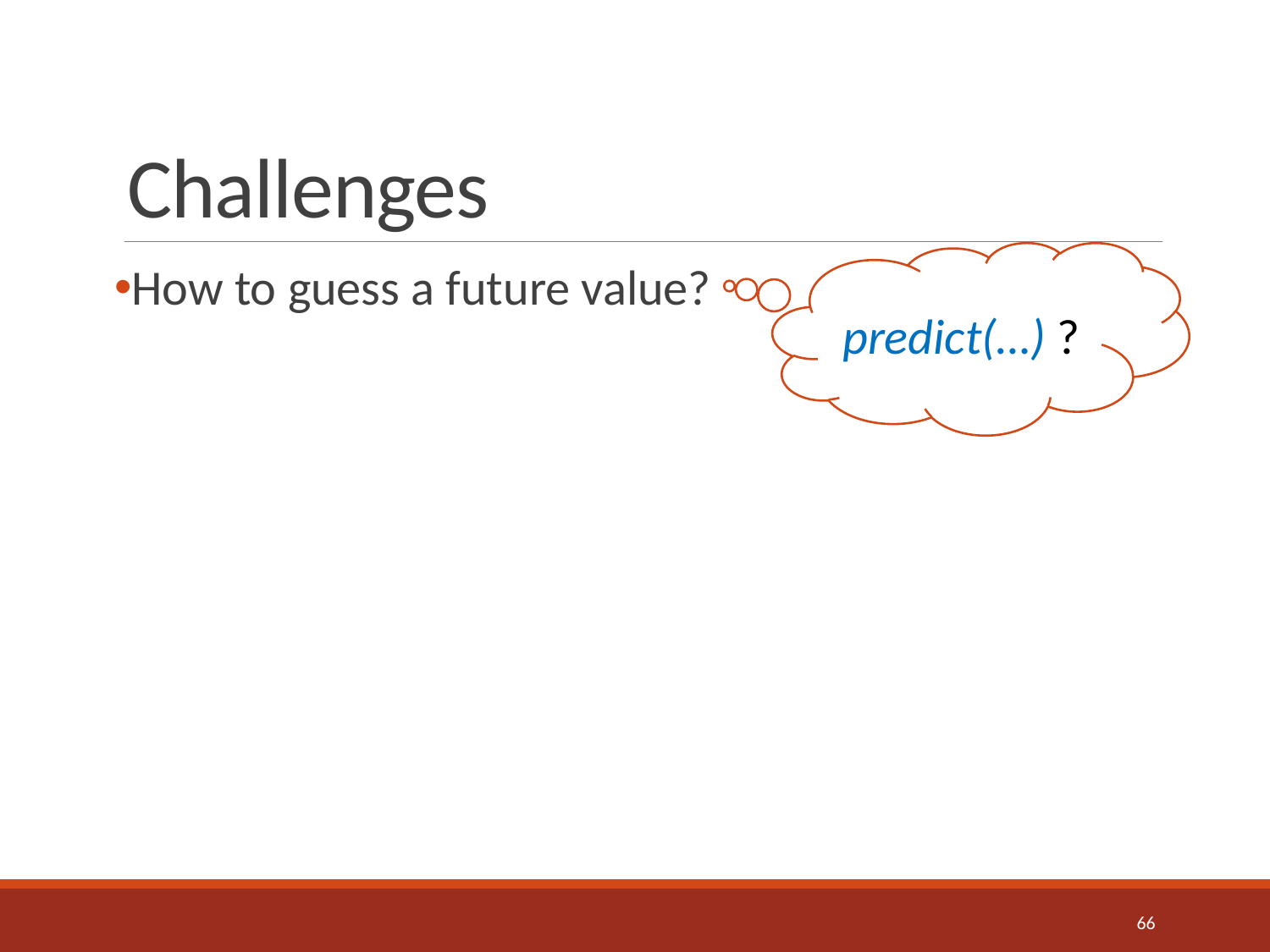

# Challenges
predict(…) ?
How to guess a future value?
66